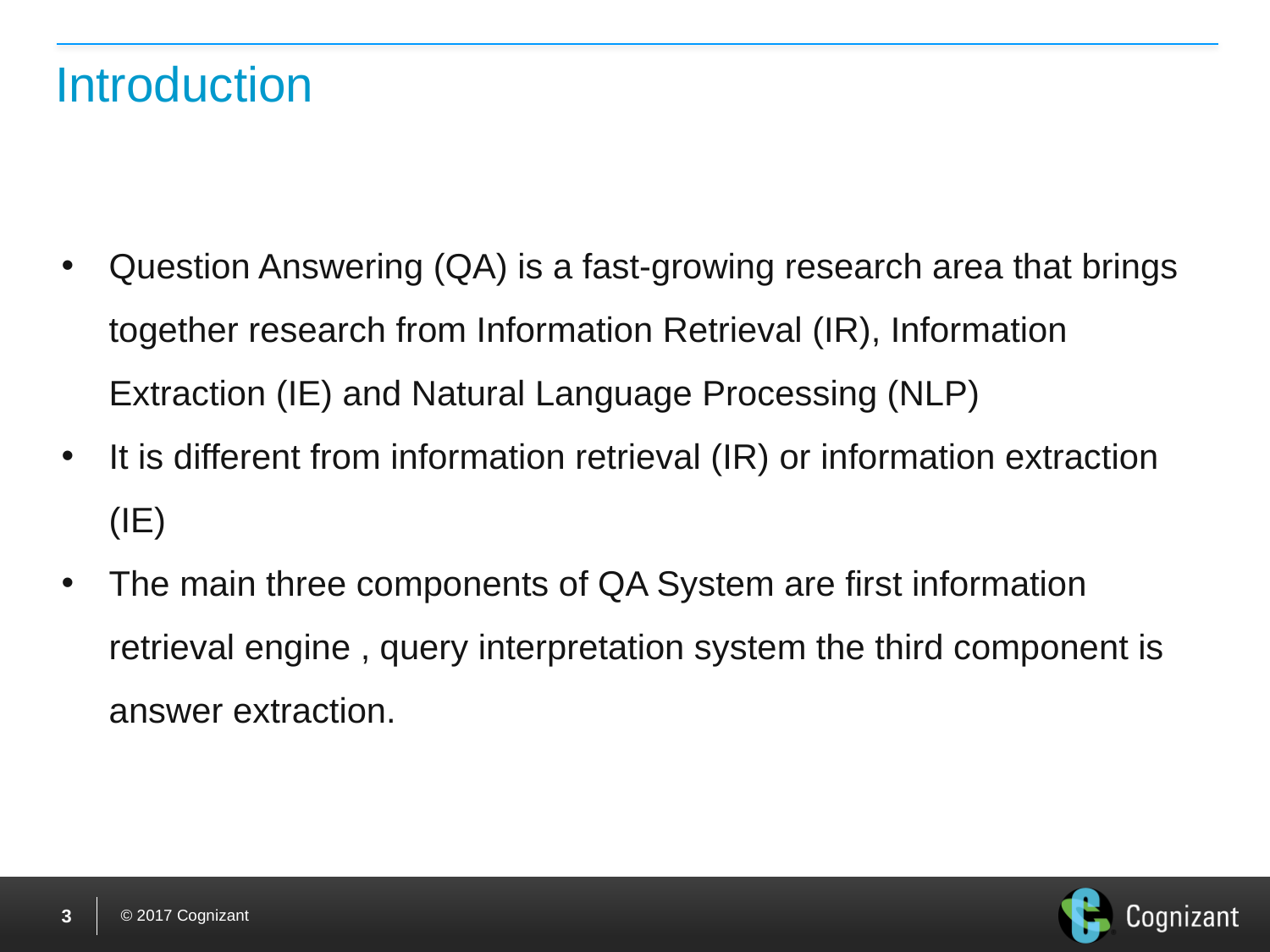

# Introduction
Question Answering (QA) is a fast-growing research area that brings together research from Information Retrieval (IR), Information Extraction (IE) and Natural Language Processing (NLP)
It is different from information retrieval (IR) or information extraction (IE)
The main three components of QA System are first information retrieval engine , query interpretation system the third component is answer extraction.
3